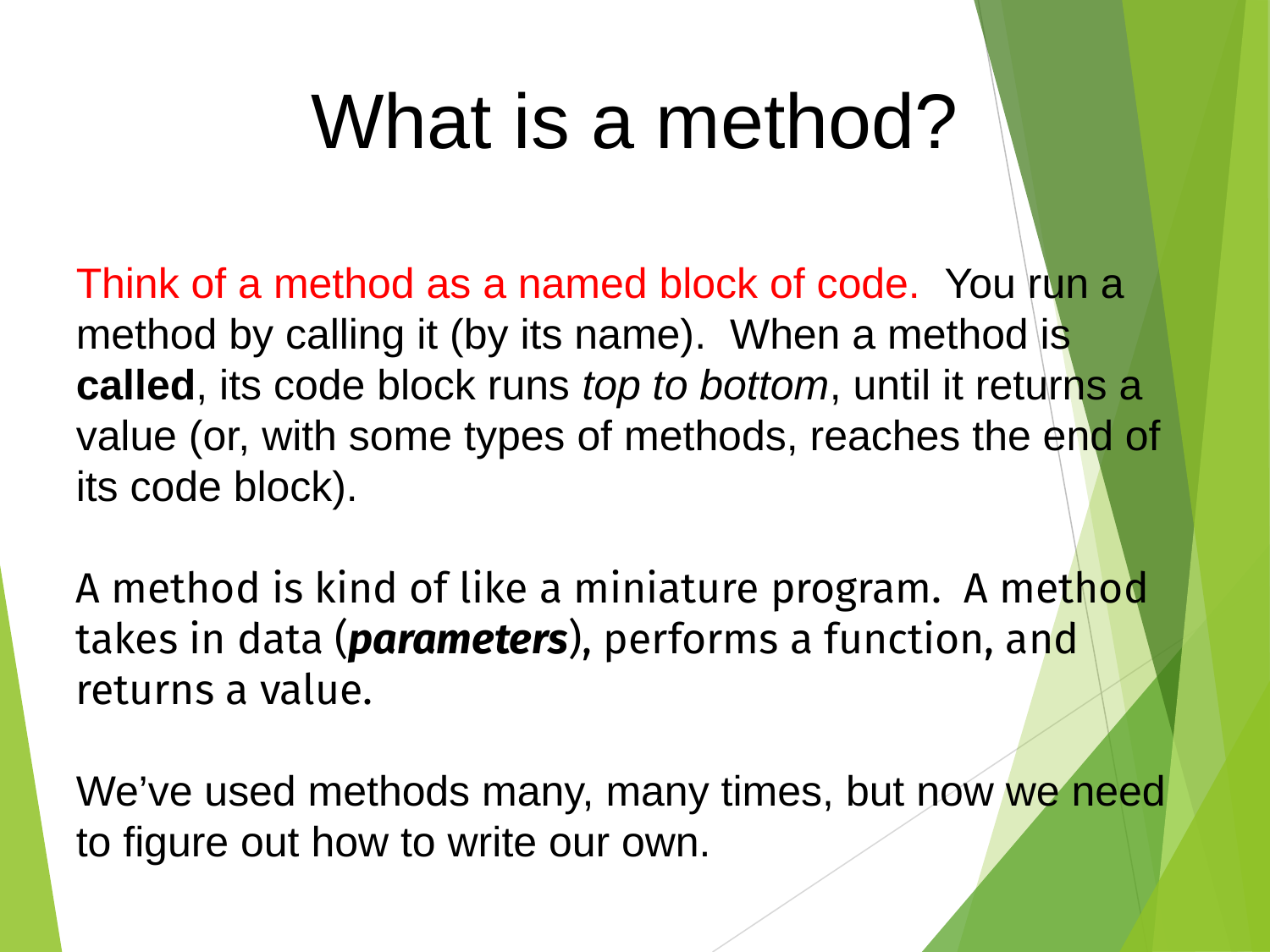

What is a method?
Think of a method as a named block of code.  You run a method by calling it (by its name).  When a method is called, its code block runs top to bottom, until it returns a value (or, with some types of methods, reaches the end of its code block).

A method is kind of like a miniature program.  A method takes in data (parameters), performs a function, and returns a value.

We’ve used methods many, many times, but now we need to figure out how to write our own.